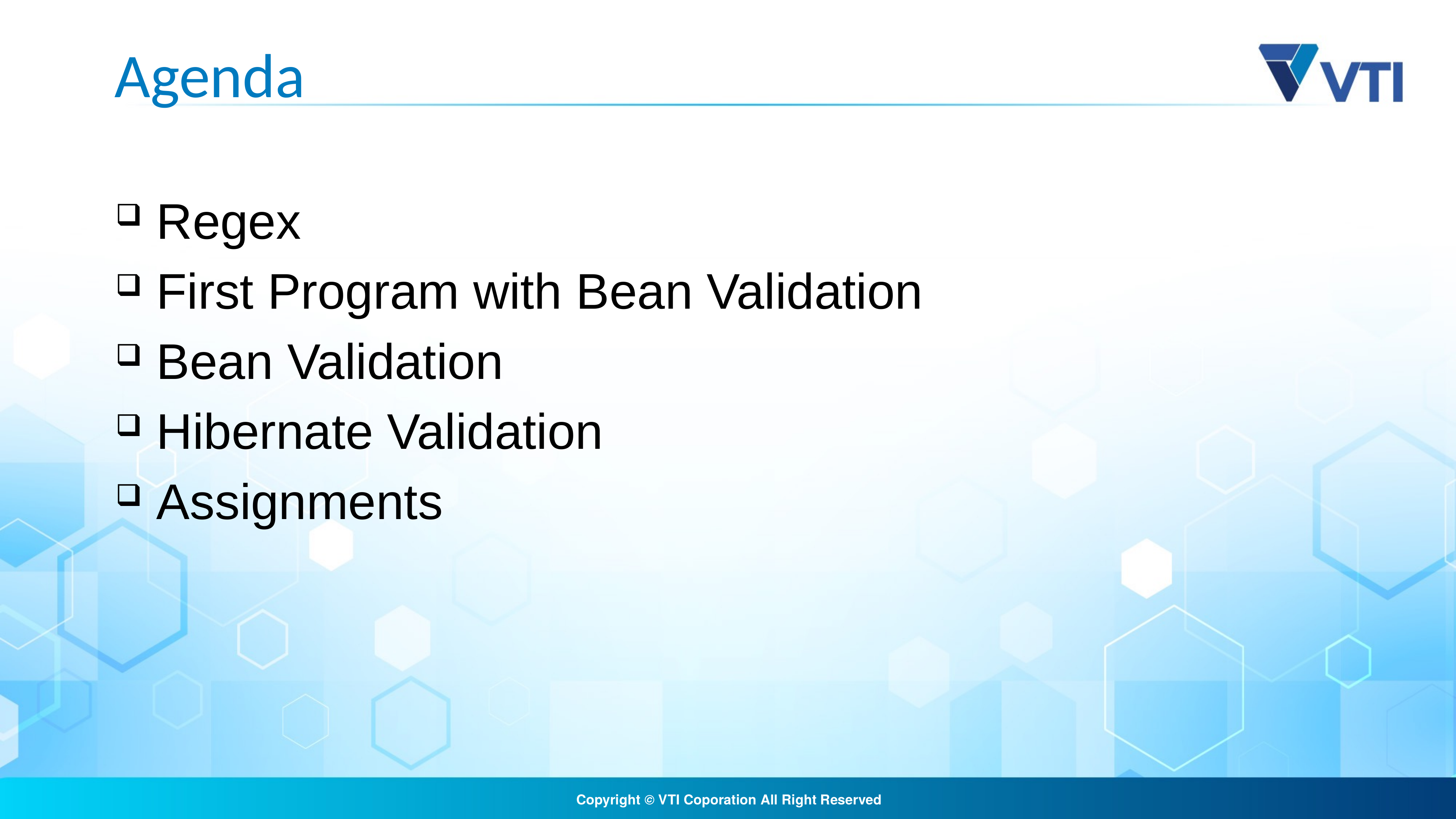

# Agenda
 Regex
 First Program with Bean Validation
 Bean Validation
 Hibernate Validation
 Assignments
Copyright © VTI Coporation All Right Reserved